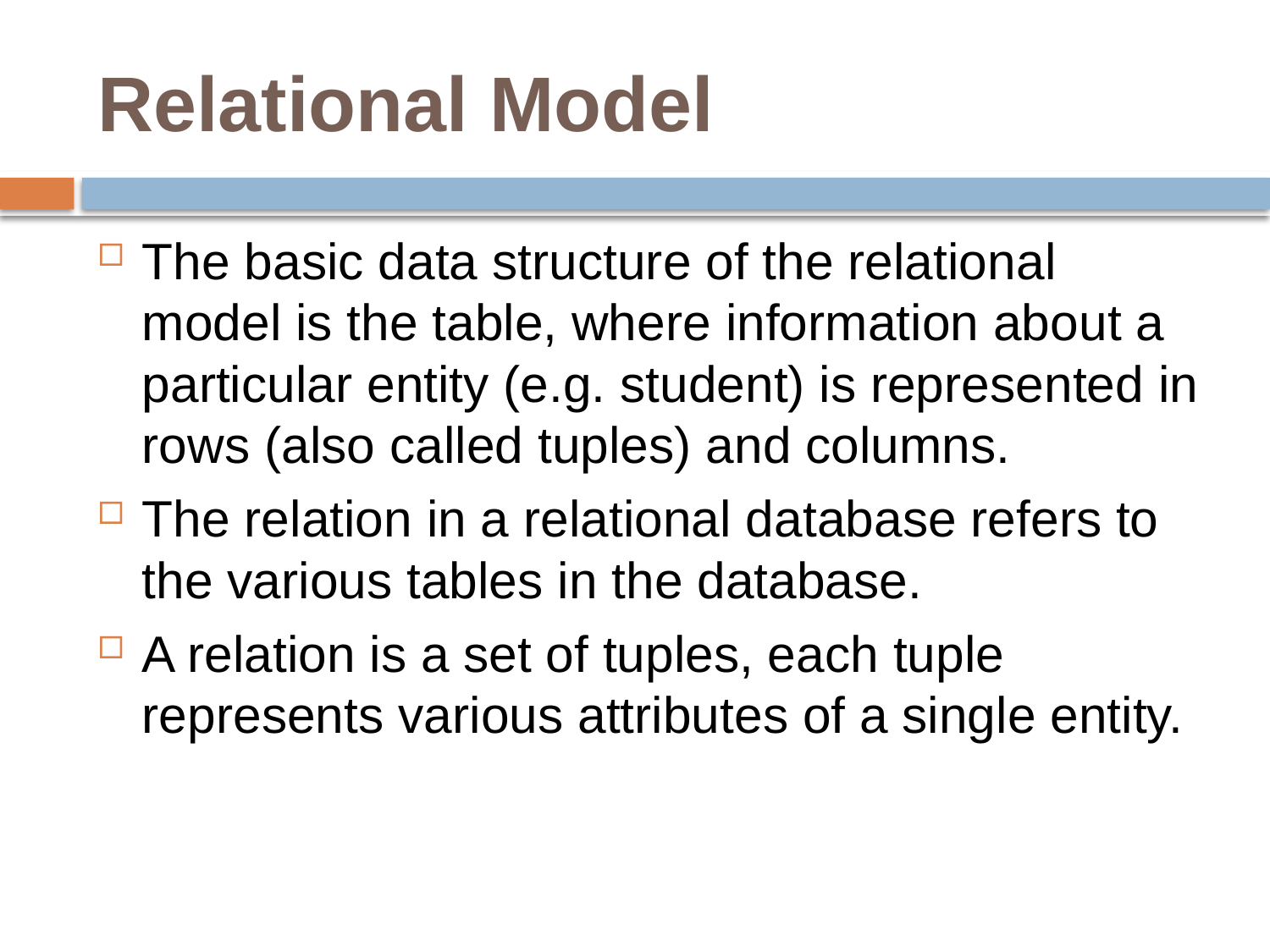

# Relational Model
The basic data structure of the relational model is the table, where information about a particular entity (e.g. student) is represented in rows (also called tuples) and columns.
The relation in a relational database refers to the various tables in the database.
A relation is a set of tuples, each tuple represents various attributes of a single entity.